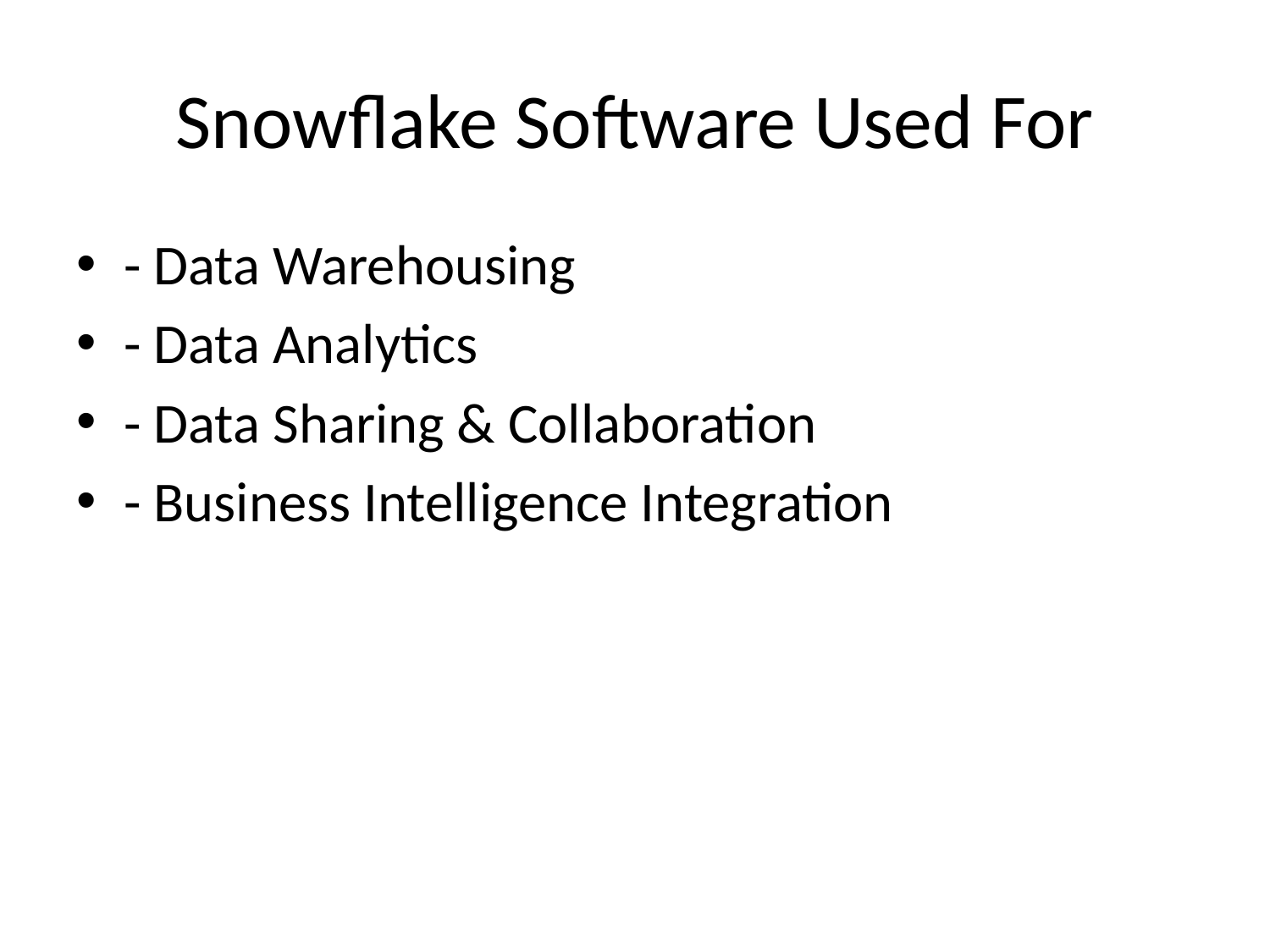

# Snowflake Software Used For
- Data Warehousing
- Data Analytics
- Data Sharing & Collaboration
- Business Intelligence Integration